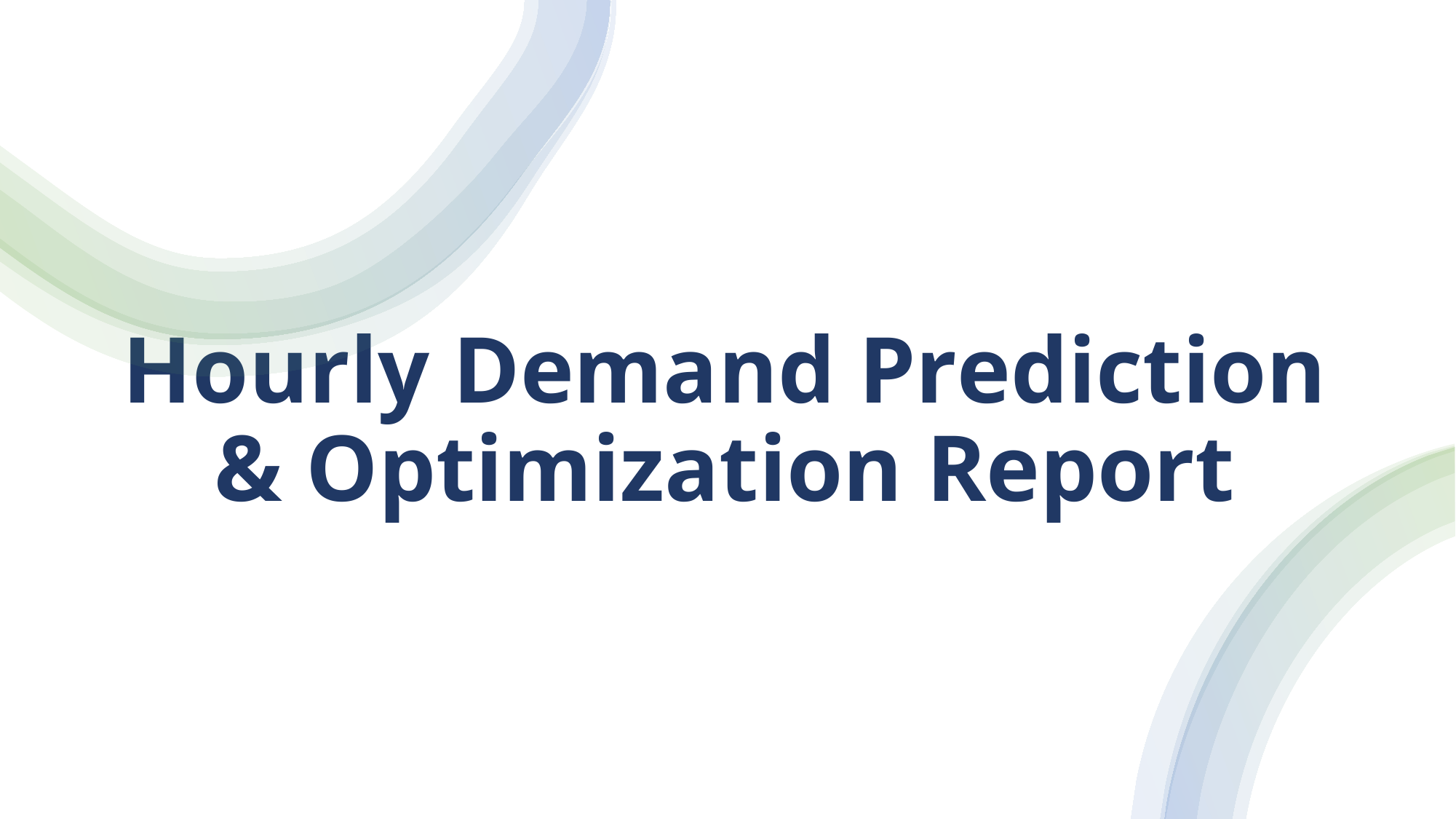

# Hourly Demand Prediction & Optimization Report